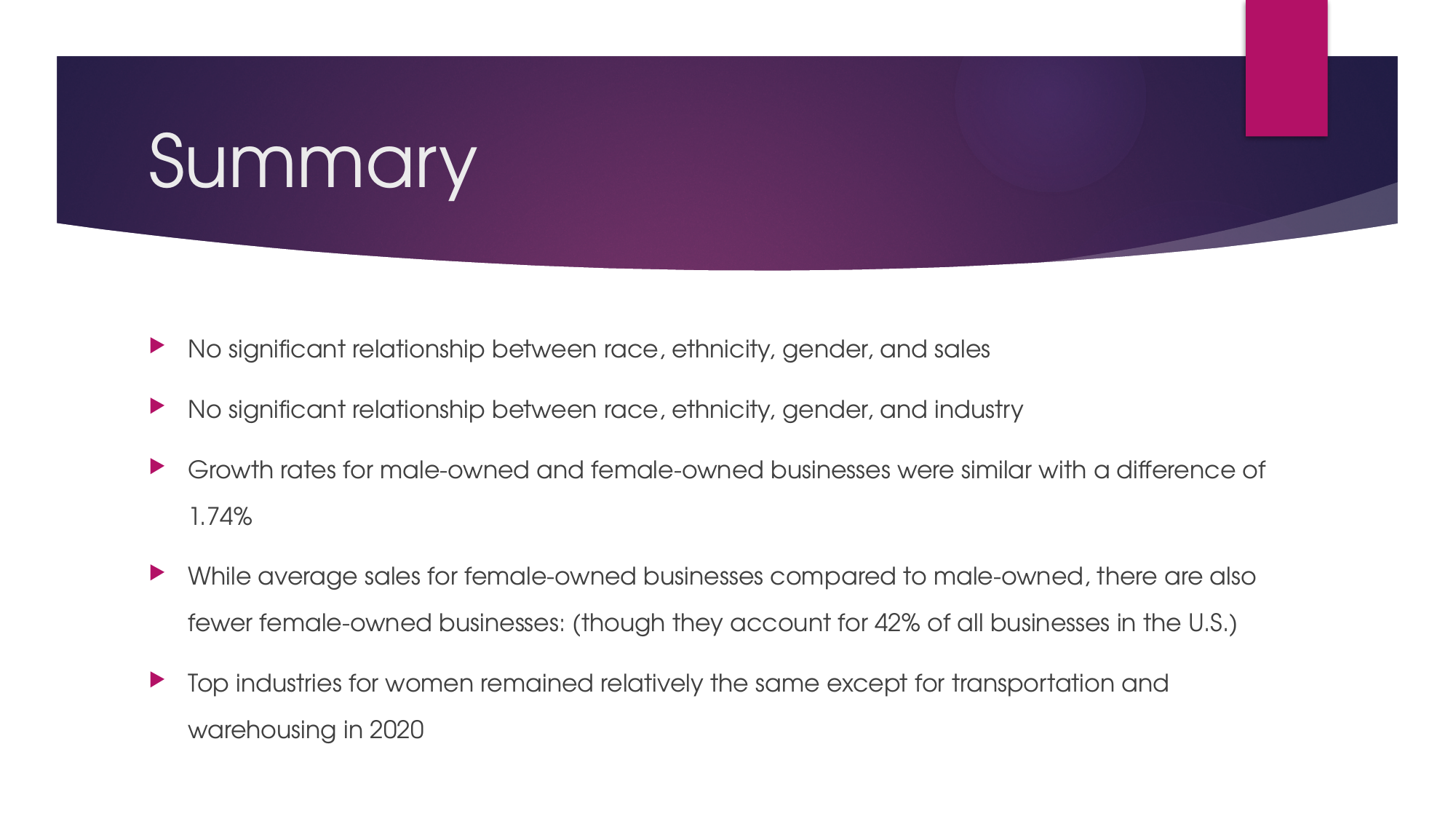

# Summary
No significant relationship between race, ethnicity, gender, and sales
No significant relationship between race, ethnicity, gender, and industry
Growth rates for male-owned and female-owned businesses were similar with a difference of 1.74%
While average sales for female-owned businesses compared to male-owned, there are also fewer female-owned businesses: (though they account for 42% of all businesses in the U.S.)
Top industries for women remained relatively the same except for transportation and warehousing in 2020